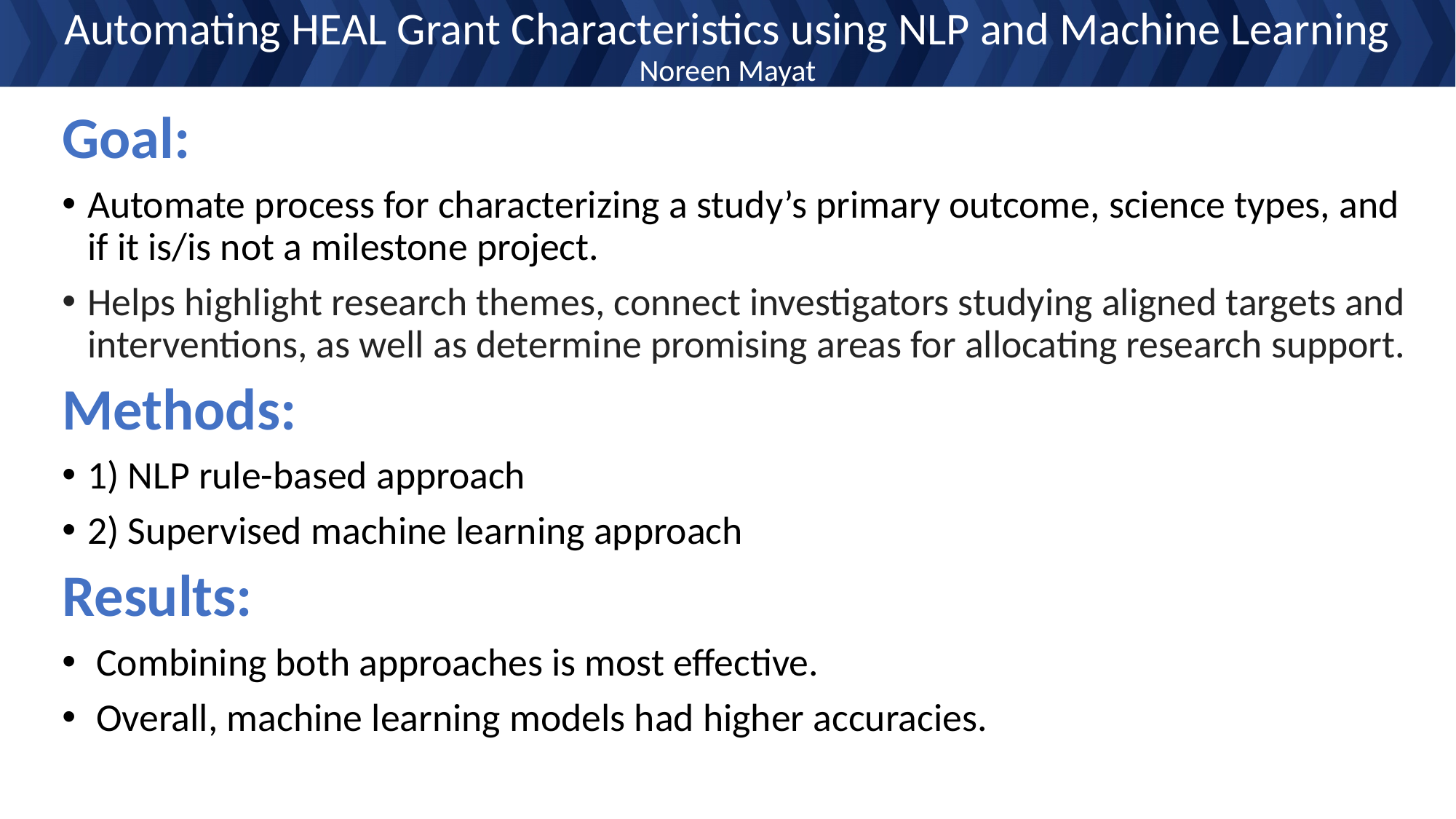

# Automating HEAL Grant Characteristics using NLP and Machine Learning Noreen Mayat
Goal:
Automate process for characterizing a study’s primary outcome, science types, and if it is/is not a milestone project.
Helps highlight research themes, connect investigators studying aligned targets and interventions, as well as determine promising areas for allocating research support.
Methods:
1) NLP rule-based approach
2) Supervised machine learning approach
Results:
 Combining both approaches is most effective.
 Overall, machine learning models had higher accuracies.